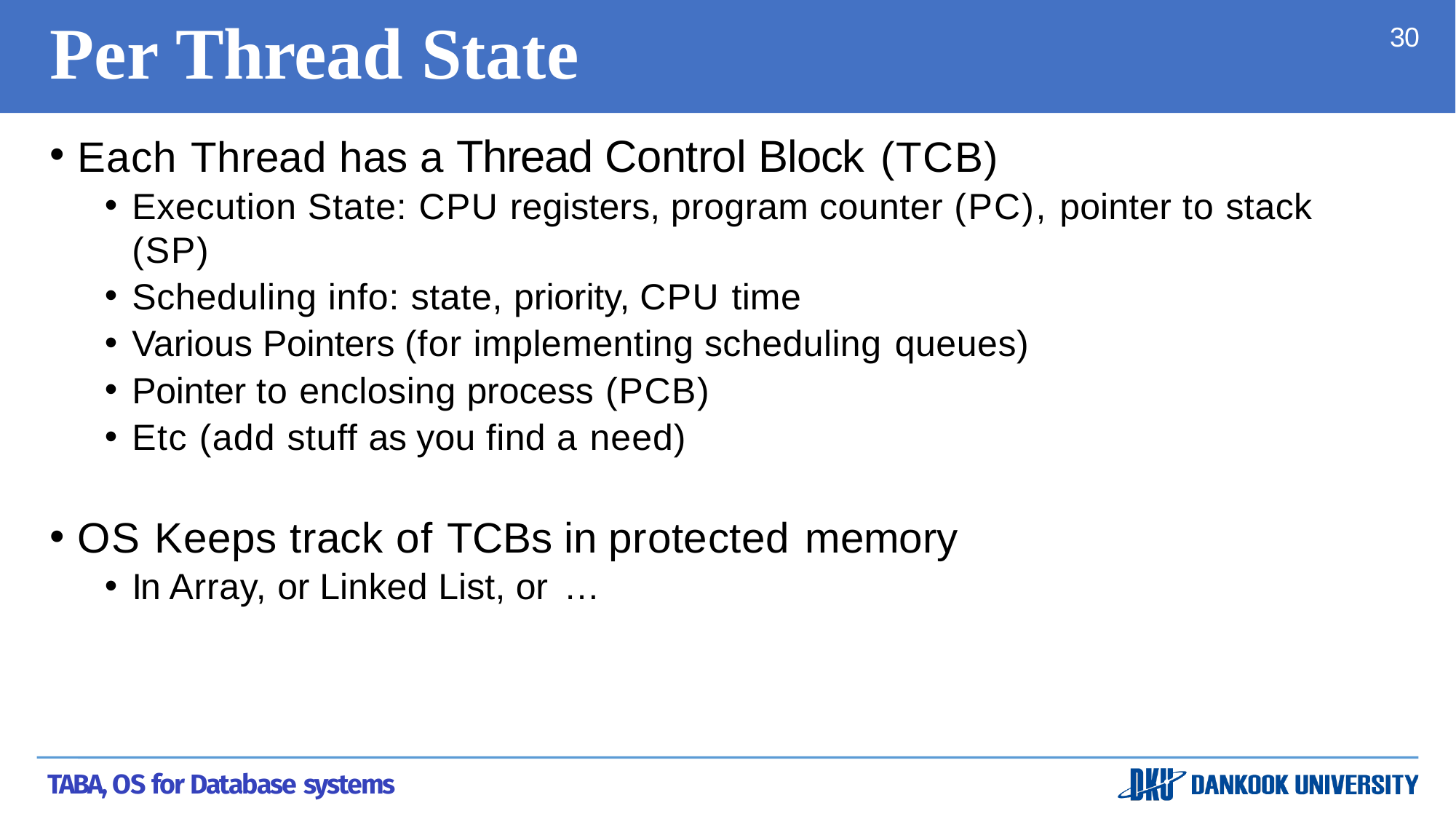

# Per Thread State
30
Each Thread has a Thread Control Block (TCB)
Execution State: CPU registers, program counter (PC), pointer to stack (SP)
Scheduling info: state, priority, CPU time
Various Pointers (for implementing scheduling queues)
Pointer to enclosing process (PCB)
Etc (add stuff as you find a need)

OS Keeps track of TCBs in protected memory
In Array, or Linked List, or …
TABA, OS for Database systems